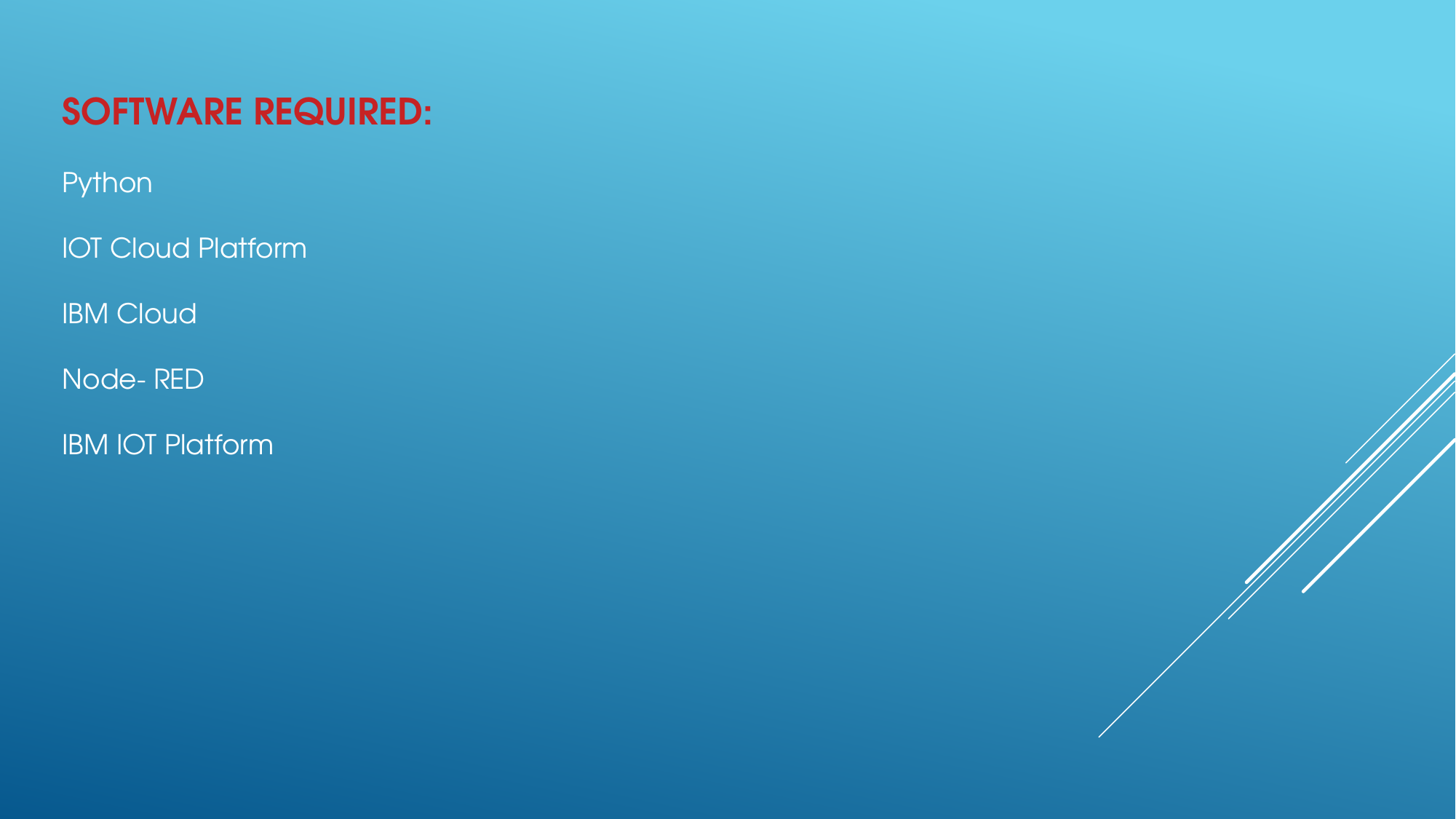

SOFTWARE REQUIRED:

Python

IOT Cloud Platform

IBM Cloud

Node- RED

IBM IOT Platform